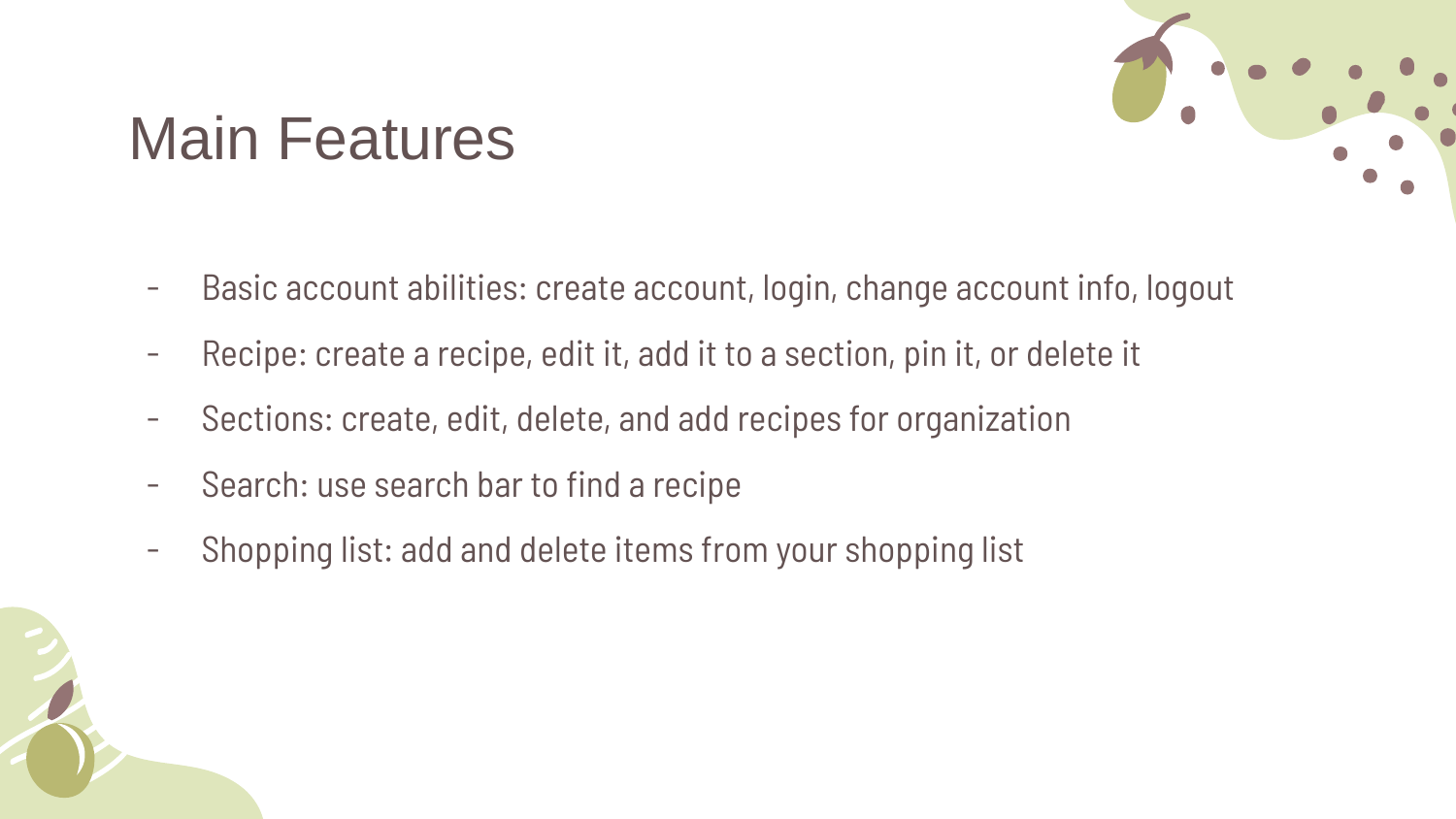

# Main Features
Basic account abilities: create account, login, change account info, logout
Recipe: create a recipe, edit it, add it to a section, pin it, or delete it
Sections: create, edit, delete, and add recipes for organization
Search: use search bar to find a recipe
Shopping list: add and delete items from your shopping list